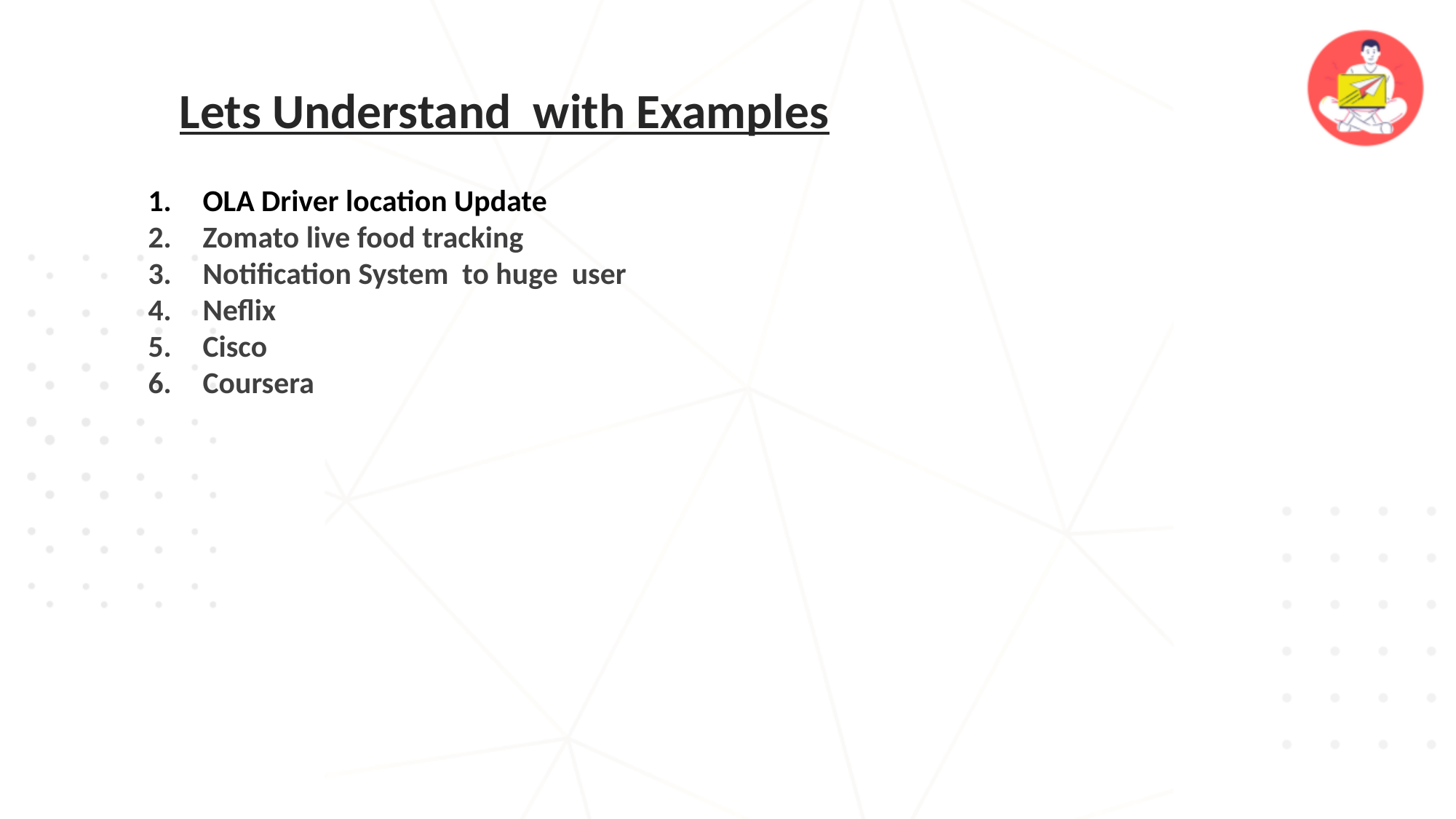

# Lets Understand  with Examples
OLA Driver location Update
Zomato live food tracking
Notification System  to huge  user
Neflix
Cisco
Coursera